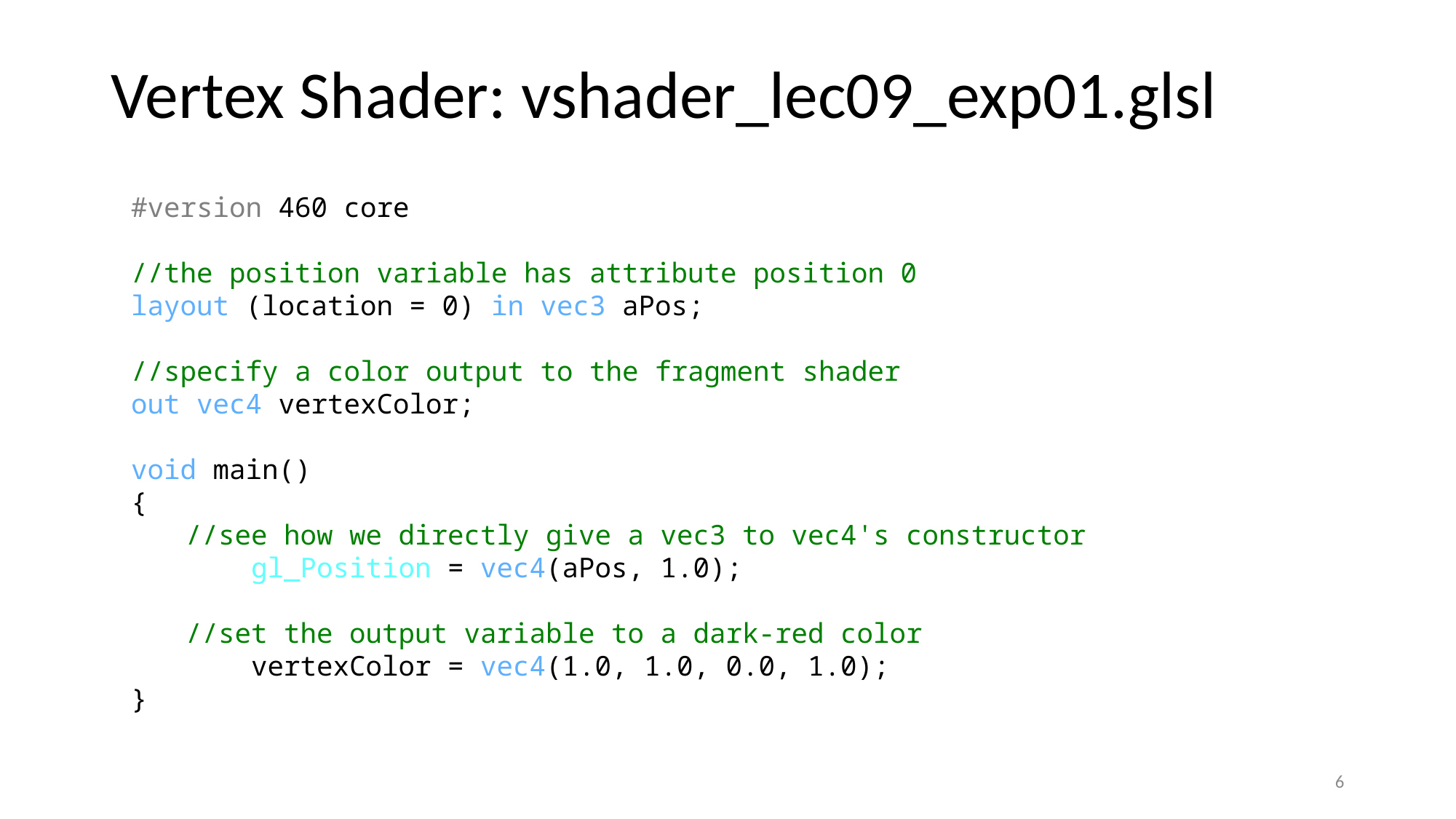

# Vertex Shader: vshader_lec09_exp01.glsl
#version 460 core

//the position variable has attribute position 0
layout (location = 0) in vec3 aPos;

//specify a color output to the fragment shader
out vec4 vertexColor;

void main()
{
//see how we directly give a vec3 to vec4's constructor
    gl_Position = vec4(aPos, 1.0);

//set the output variable to a dark-red color
    vertexColor = vec4(1.0, 1.0, 0.0, 1.0);
}
6